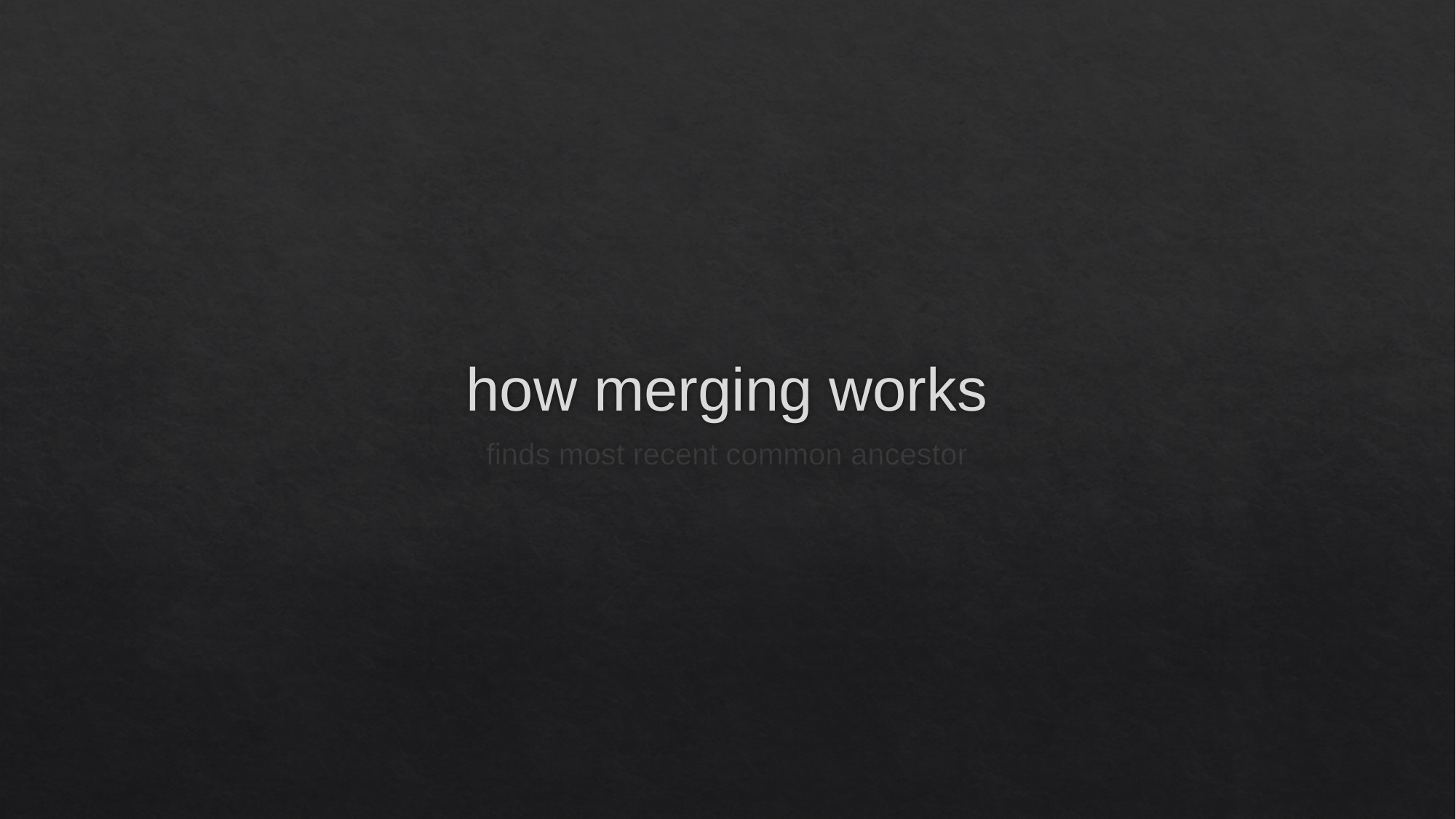

# how merging works
finds most recent common ancestor